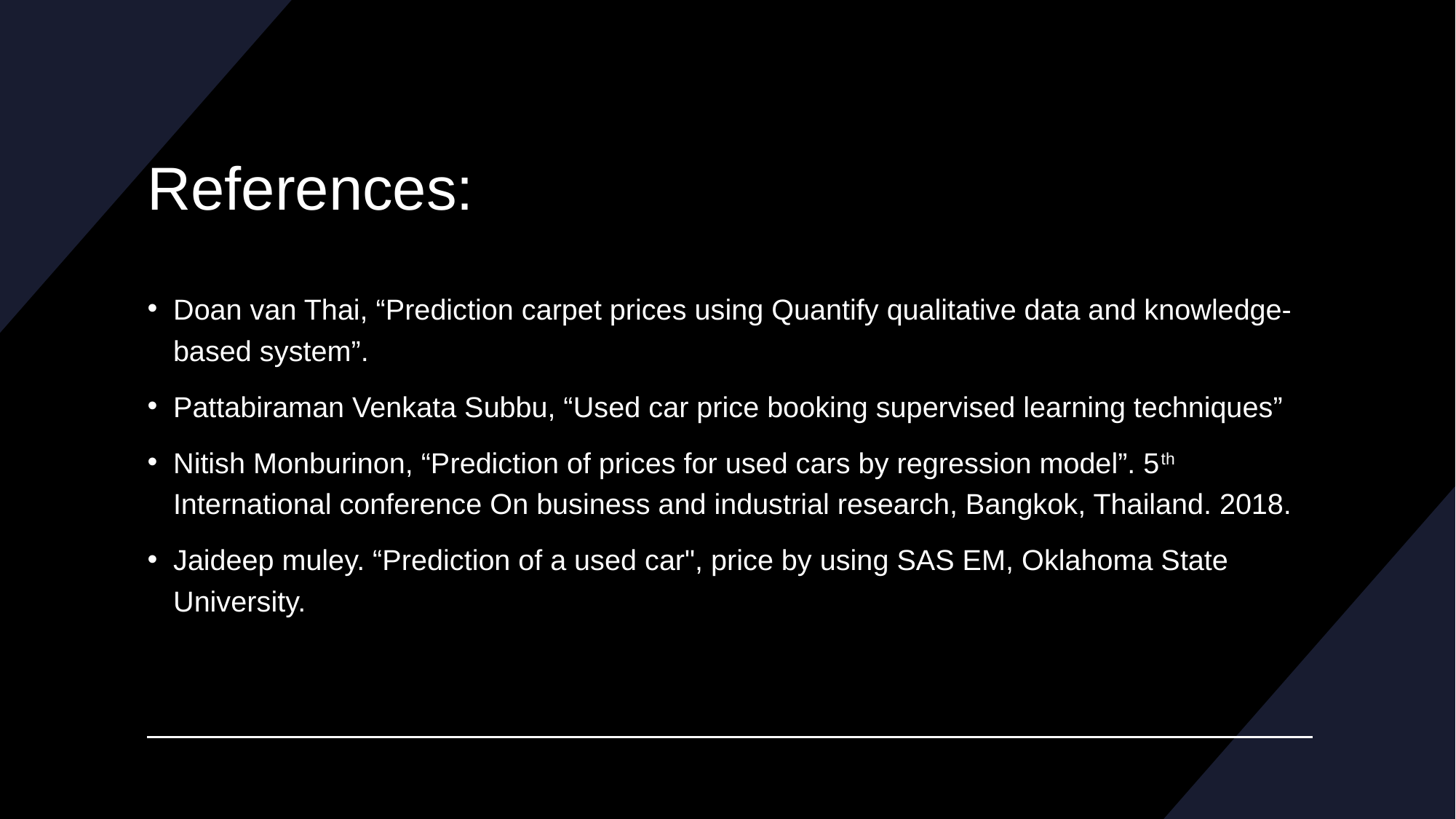

# References:
Doan van Thai, “Prediction carpet prices using Quantify qualitative data and knowledge-based system”.
Pattabiraman Venkata Subbu, “Used car price booking supervised learning techniques”
Nitish Monburinon, “Prediction of prices for used cars by regression model”. 5th International conference On business and industrial research, Bangkok, Thailand. 2018.
Jaideep muley. “Prediction of a used car", price by using SAS EM, Oklahoma State University.